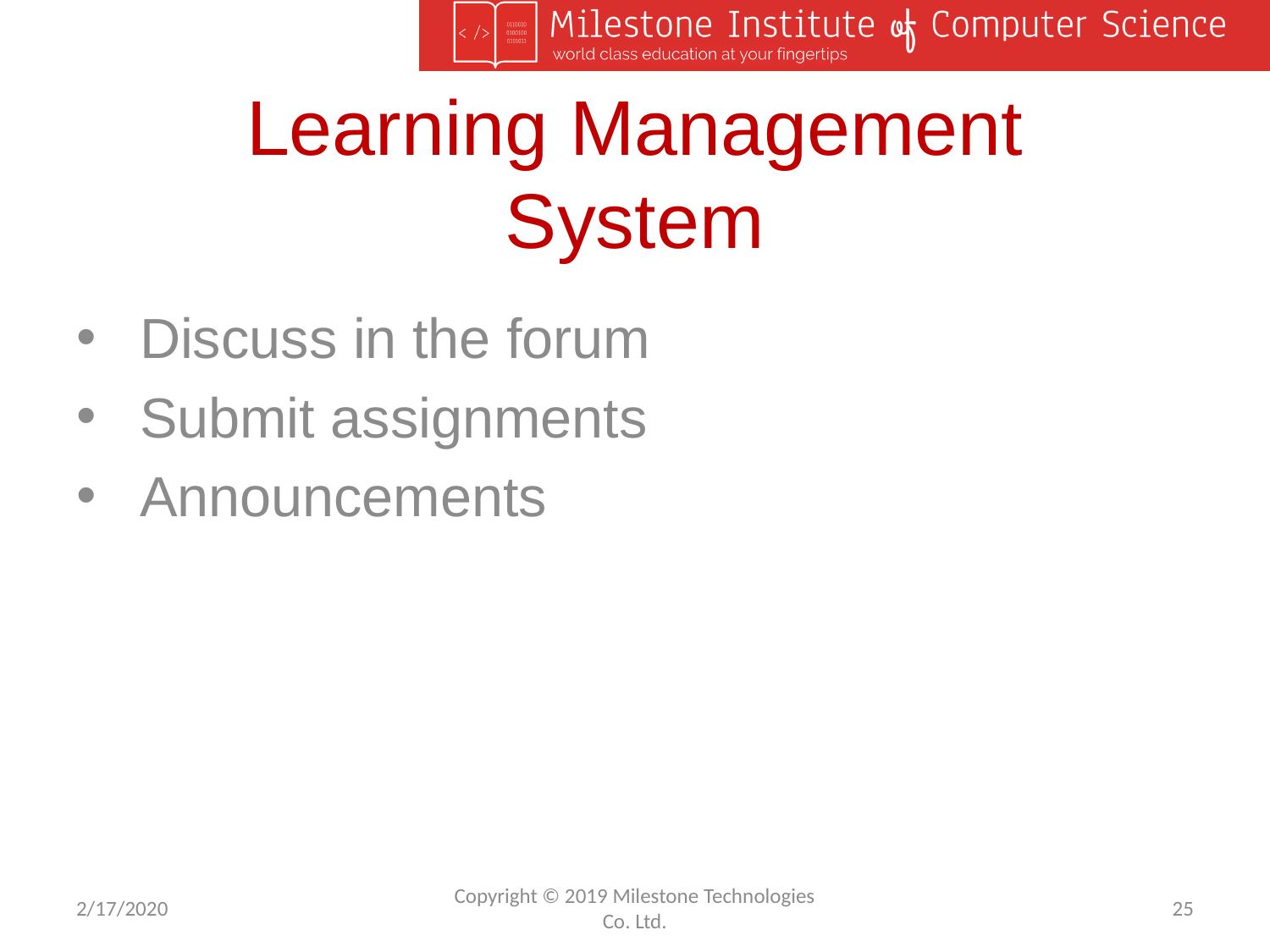

# Learning Management System
Discuss in the forum
Submit assignments
Announcements

2/17/2020
Copyright © 2019 Milestone Technologies Co. Ltd.
25